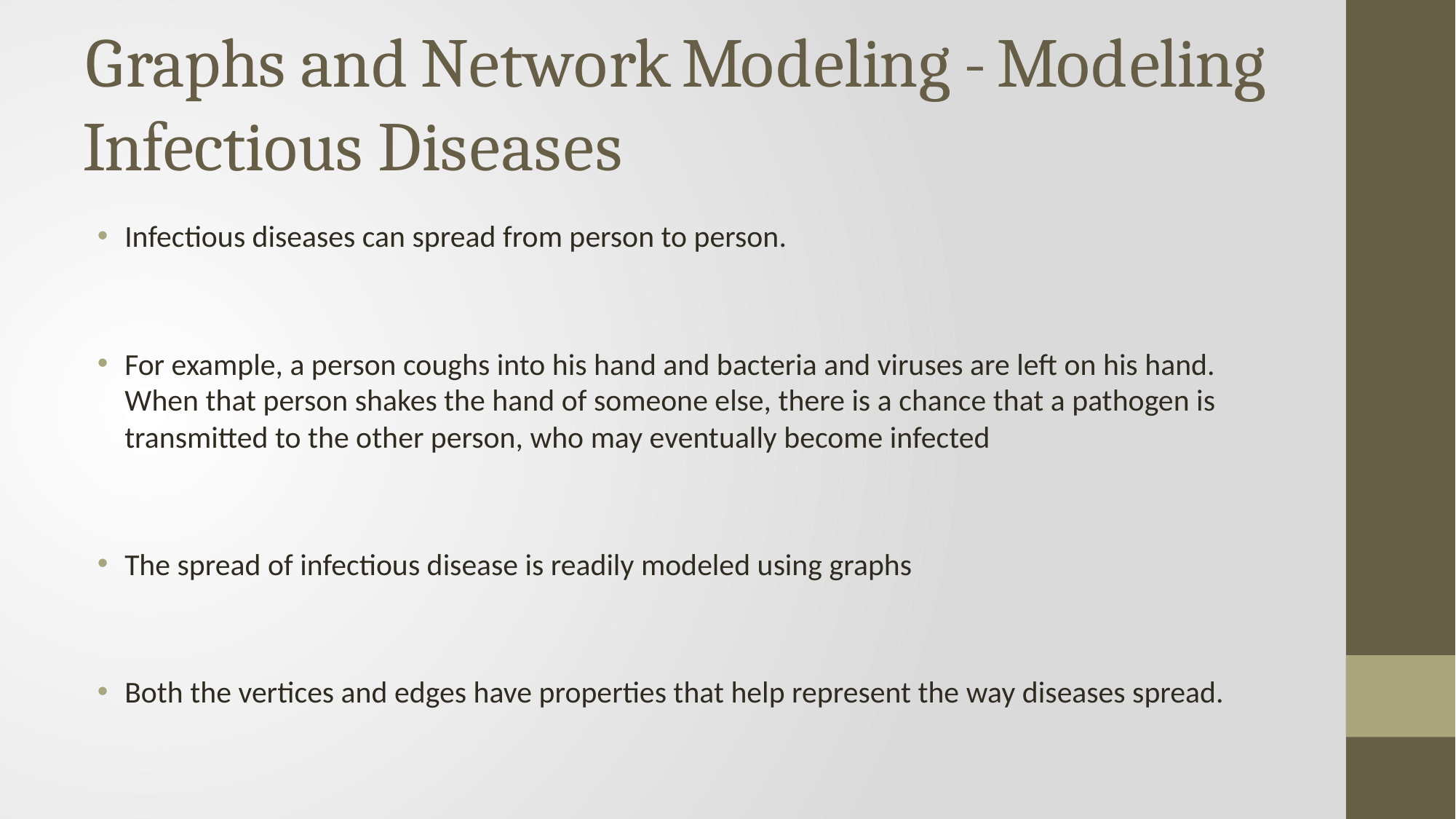

# Graphs and Network Modeling - Modeling Infectious Diseases
﻿Infectious diseases can spread from person to person.

For example, a person coughs into his hand and bacteria and viruses are left on his hand. When that person shakes the hand of someone else, there is a chance that a pathogen is transmitted to the other person, who may eventually become infected

The spread of infectious disease is readily modeled using graphs

Both the vertices and edges have properties that help represent the way diseases spread.